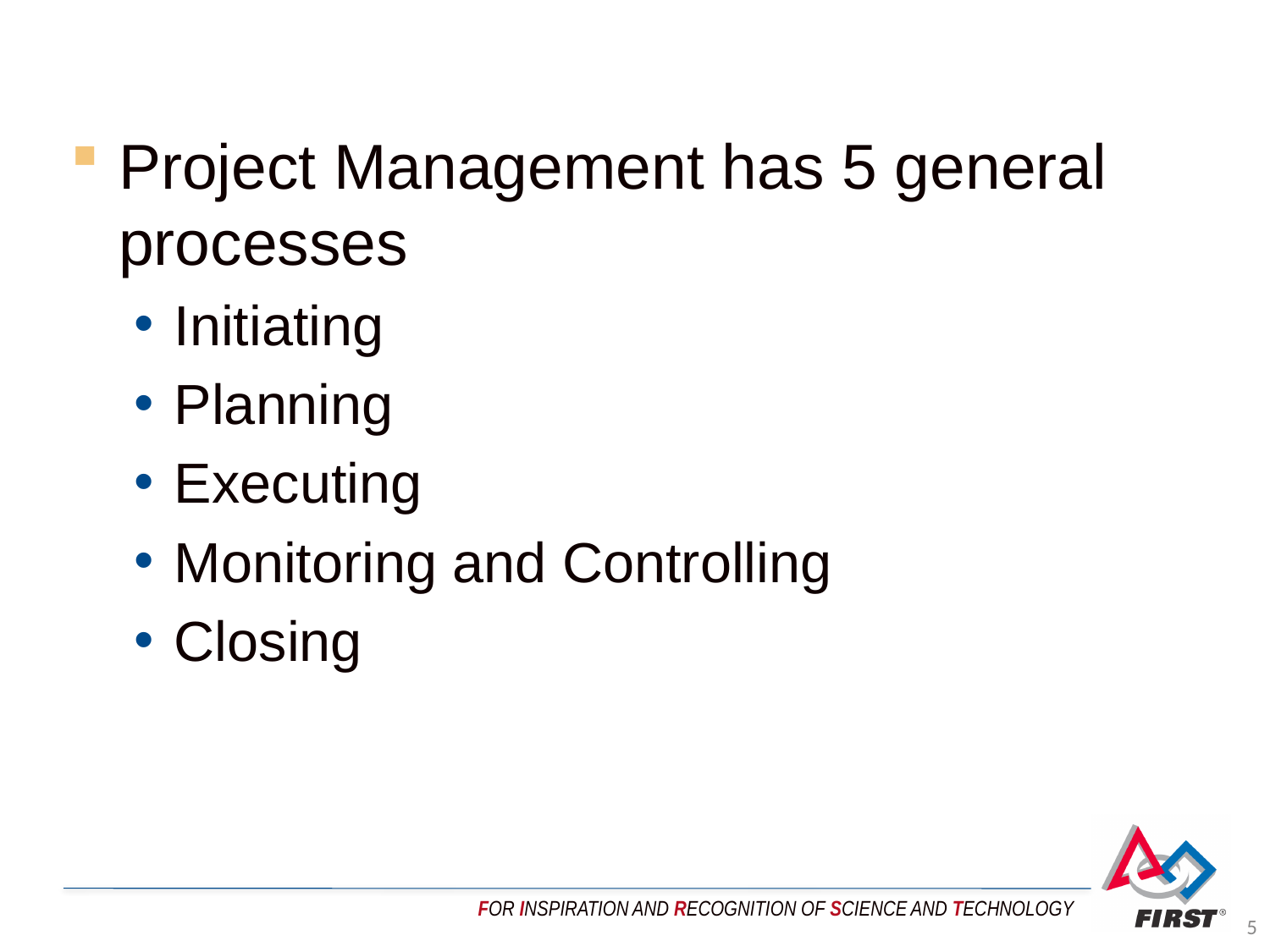

Project Management has 5 general processes
Initiating
Planning
Executing
Monitoring and Controlling
Closing

5